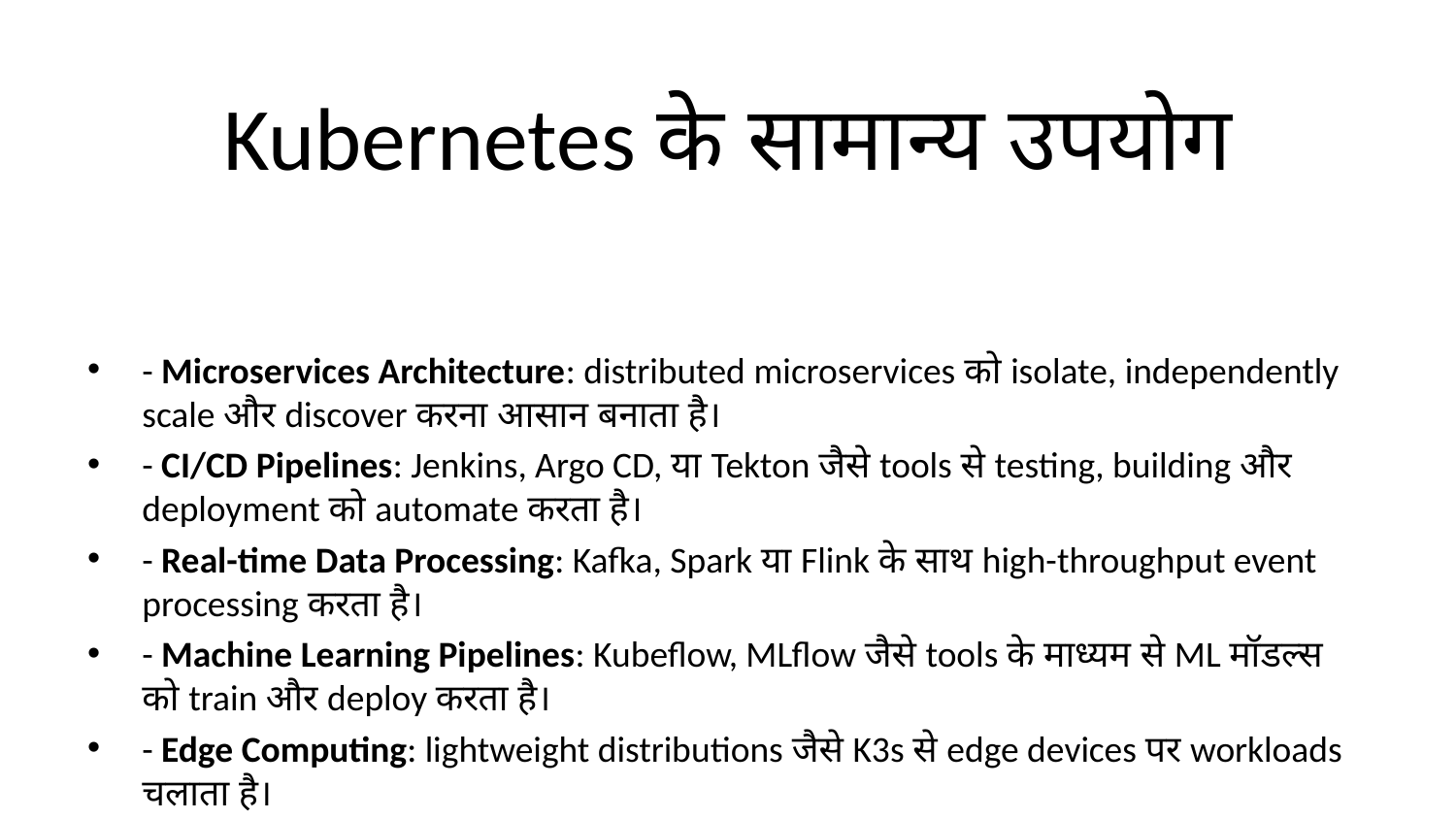

# Kubernetes के सामान्य उपयोग

- Microservices Architecture: distributed microservices को isolate, independently scale और discover करना आसान बनाता है।
- CI/CD Pipelines: Jenkins, Argo CD, या Tekton जैसे tools से testing, building और deployment को automate करता है।
- Real-time Data Processing: Kafka, Spark या Flink के साथ high-throughput event processing करता है।
- Machine Learning Pipelines: Kubeflow, MLflow जैसे tools के माध्यम से ML मॉडल्स को train और deploy करता है।
- Edge Computing: lightweight distributions जैसे K3s से edge devices पर workloads चलाता है।
- SaaS Deployment: Namespaces, Network Policies और quotas से multi-tenant SaaS apps को manage करता है।